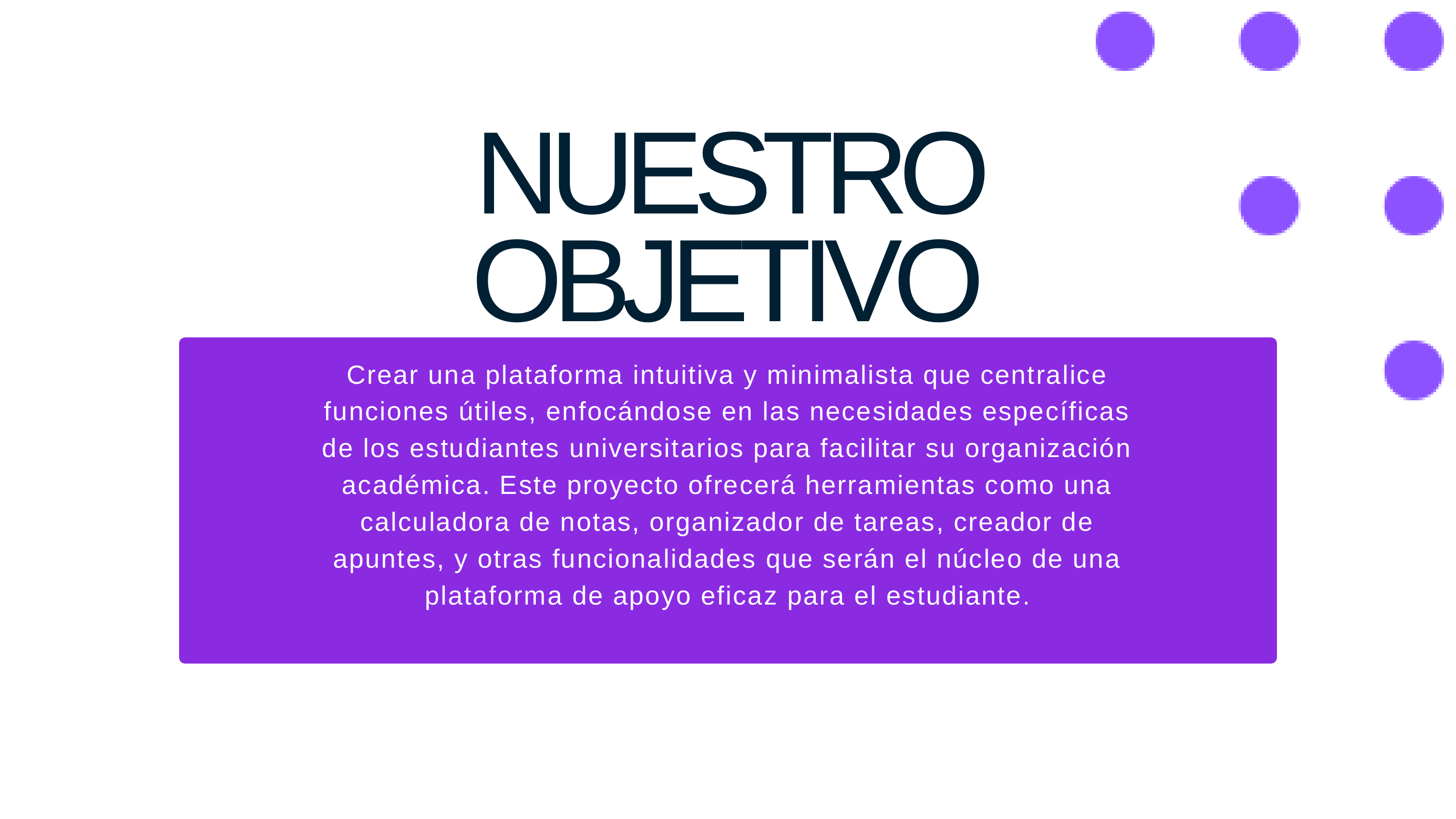

NUESTRO OBJETIVO

Crear una plataforma intuitiva y minimalista que centralice funciones útiles, enfocándose en las necesidades específicas de los estudiantes universitarios para facilitar su organización académica. Este proyecto ofrecerá herramientas como una calculadora de notas, organizador de tareas, creador de apuntes, y otras funcionalidades que serán el núcleo de una plataforma de apoyo eficaz para el estudiante.